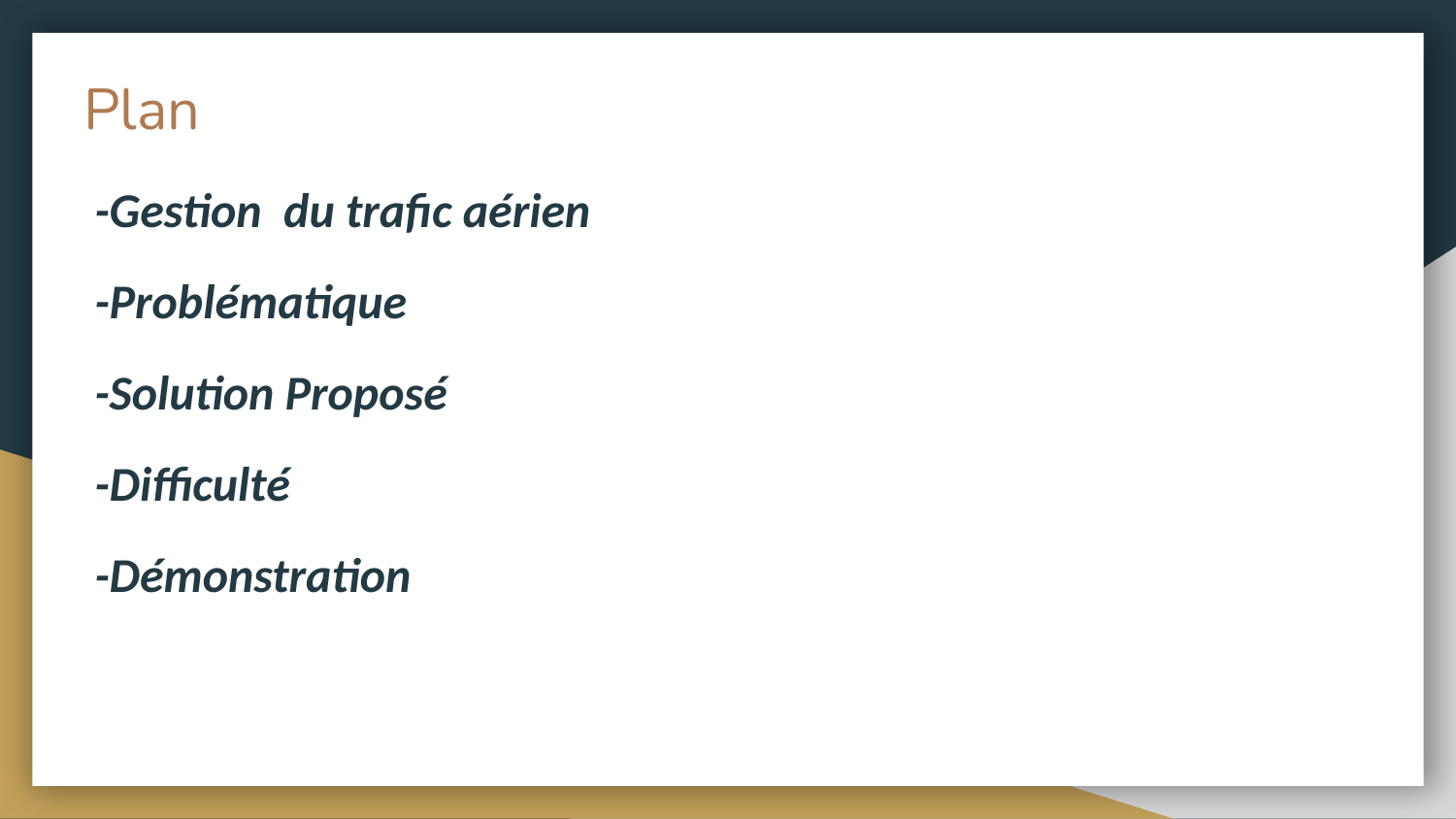

# Plan
-Gestion  du trafic aérien
-Problématique
-Solution Proposé
-Difficulté
-Démonstration